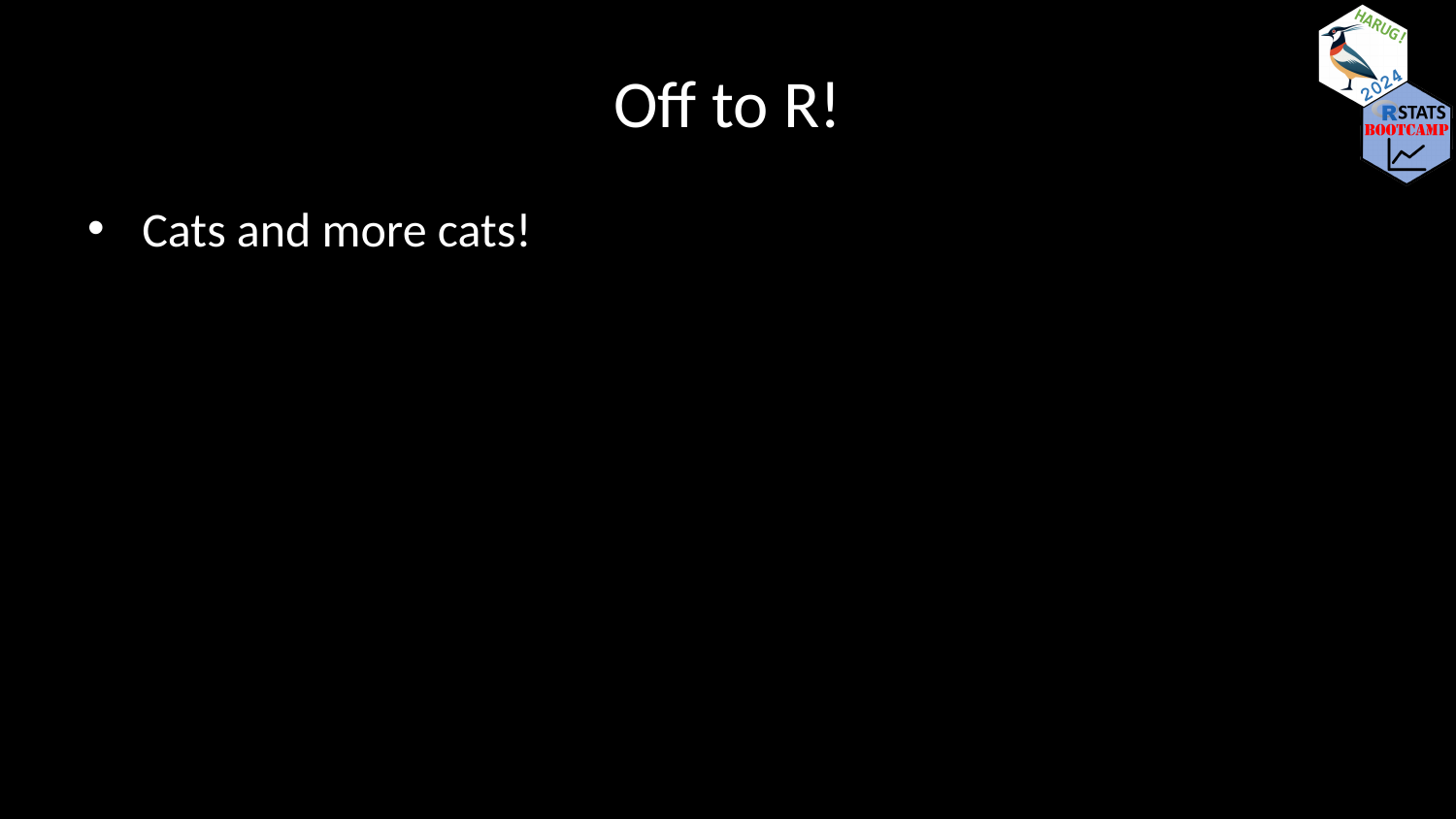

# Off to R!
Cats and more cats!